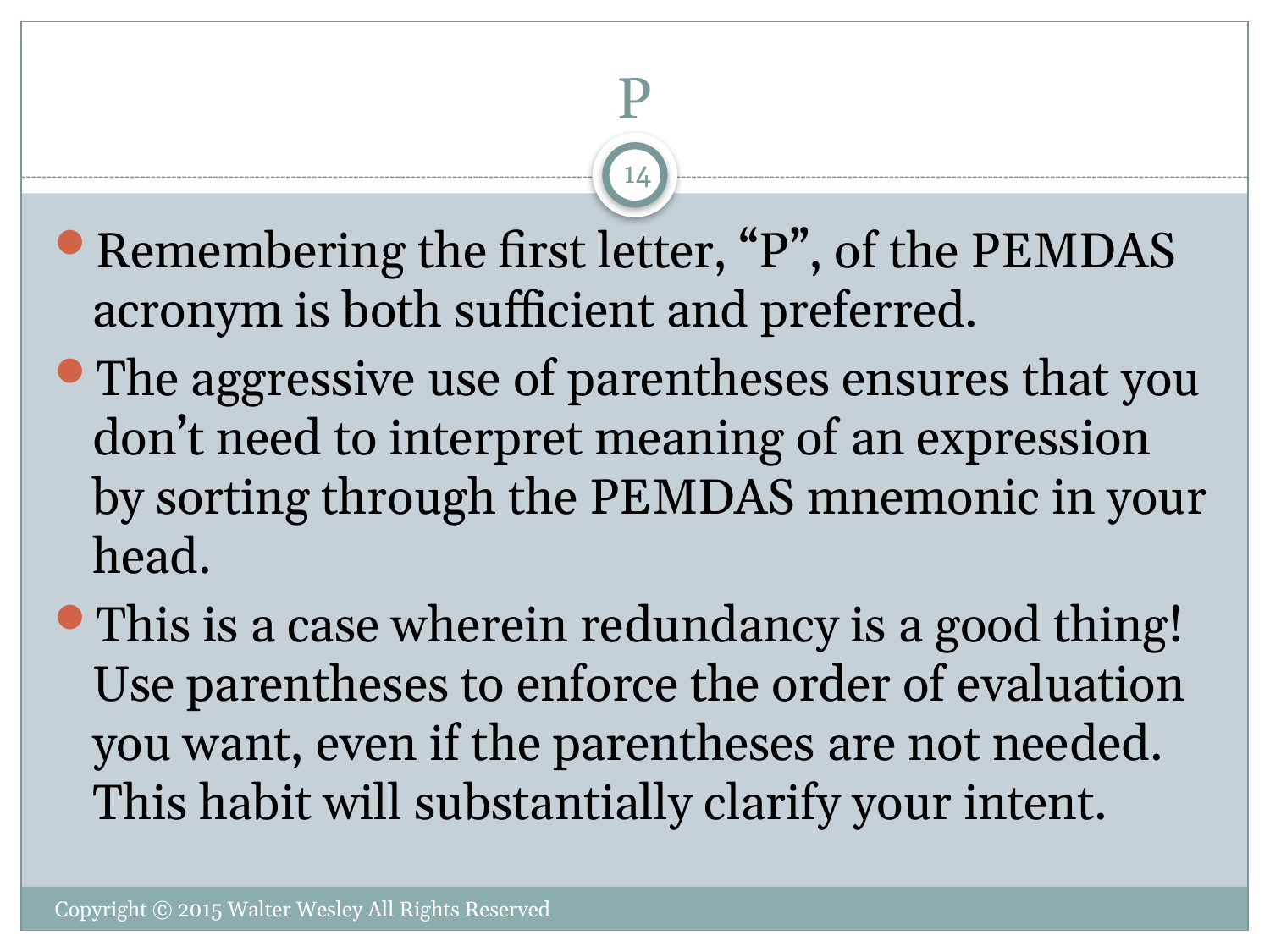

# P
14
Remembering the first letter, “P”, of the PEMDAS acronym is both sufficient and preferred.
The aggressive use of parentheses ensures that you don’t need to interpret meaning of an expression by sorting through the PEMDAS mnemonic in your head.
This is a case wherein redundancy is a good thing! Use parentheses to enforce the order of evaluation you want, even if the parentheses are not needed. This habit will substantially clarify your intent.
Copyright © 2015 Walter Wesley All Rights Reserved